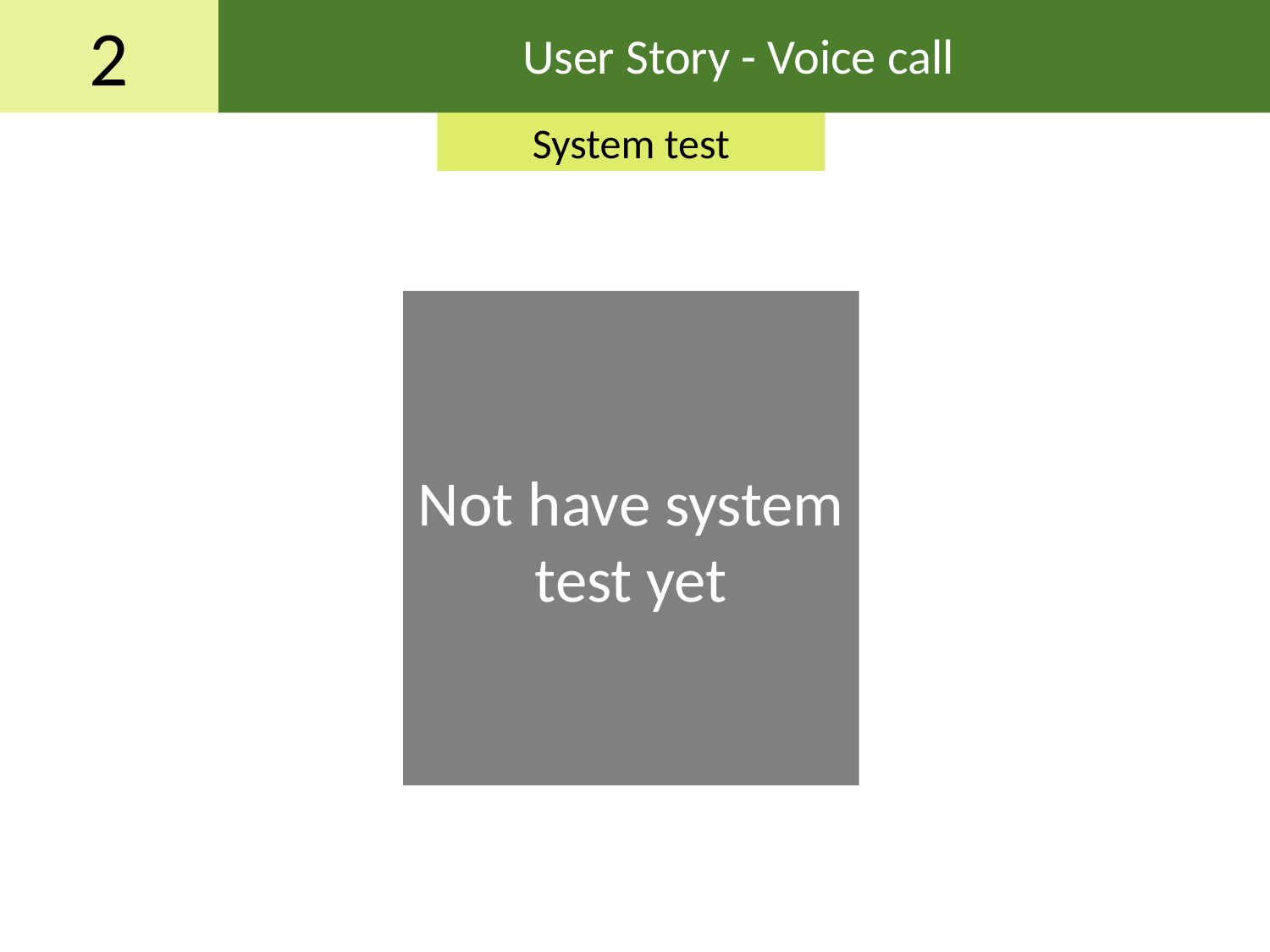

2
User Story - Voice call
System test
Not have system test yet